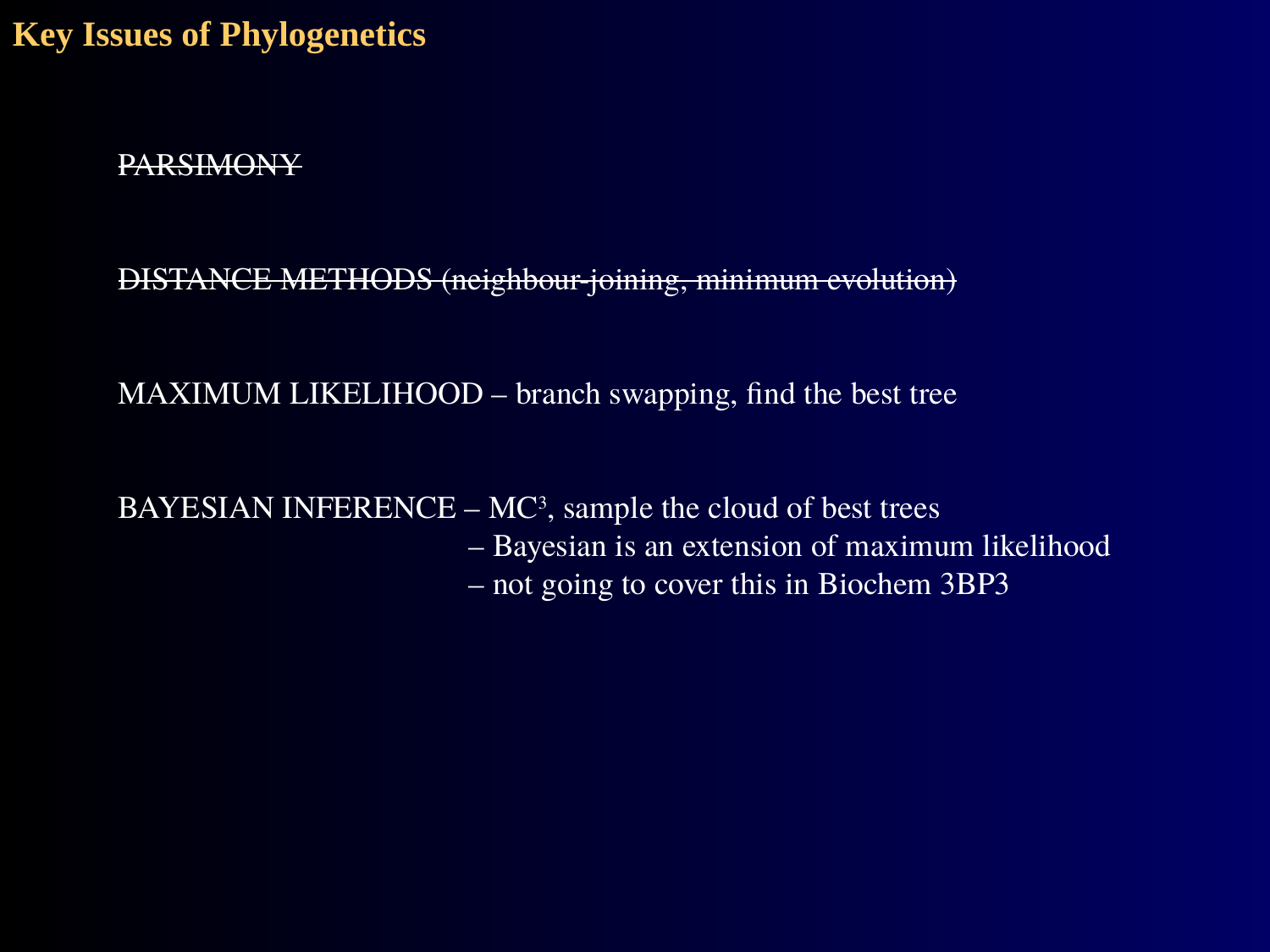

Key Issues of Phylogenetics
PARSIMONY

DISTANCE METHODS (neighbour-joining, minimum evolution)

MAXIMUM LIKELIHOOD – branch swapping, find the best tree

BAYESIAN INFERENCE – MC3, sample the cloud of best trees
		            – Bayesian is an extension of maximum likelihood
		            – not going to cover this in Biochem 3BP3